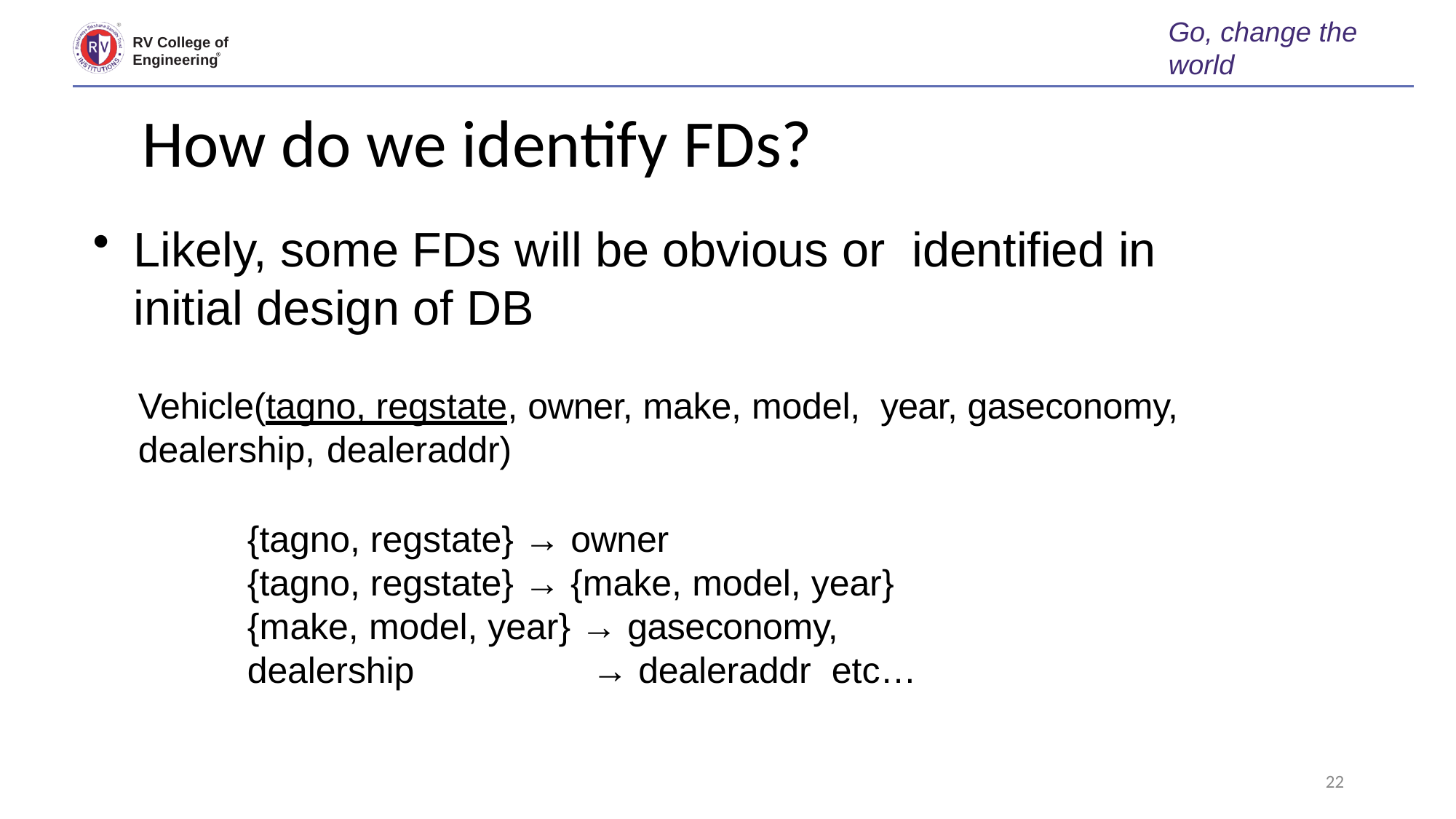

Go, change the world

RV College of
Engineering

How do we identify FDs?
Likely, some FDs will be obvious or  identified in initial design of DB
Vehicle(tagno, regstate, owner, make, model,  year, gaseconomy, dealership, dealeraddr)

{tagno, regstate} → owner
{tagno, regstate} → {make, model, year}
{make, model, year} → gaseconomy,
dealership	→ dealeraddr  etc…

22